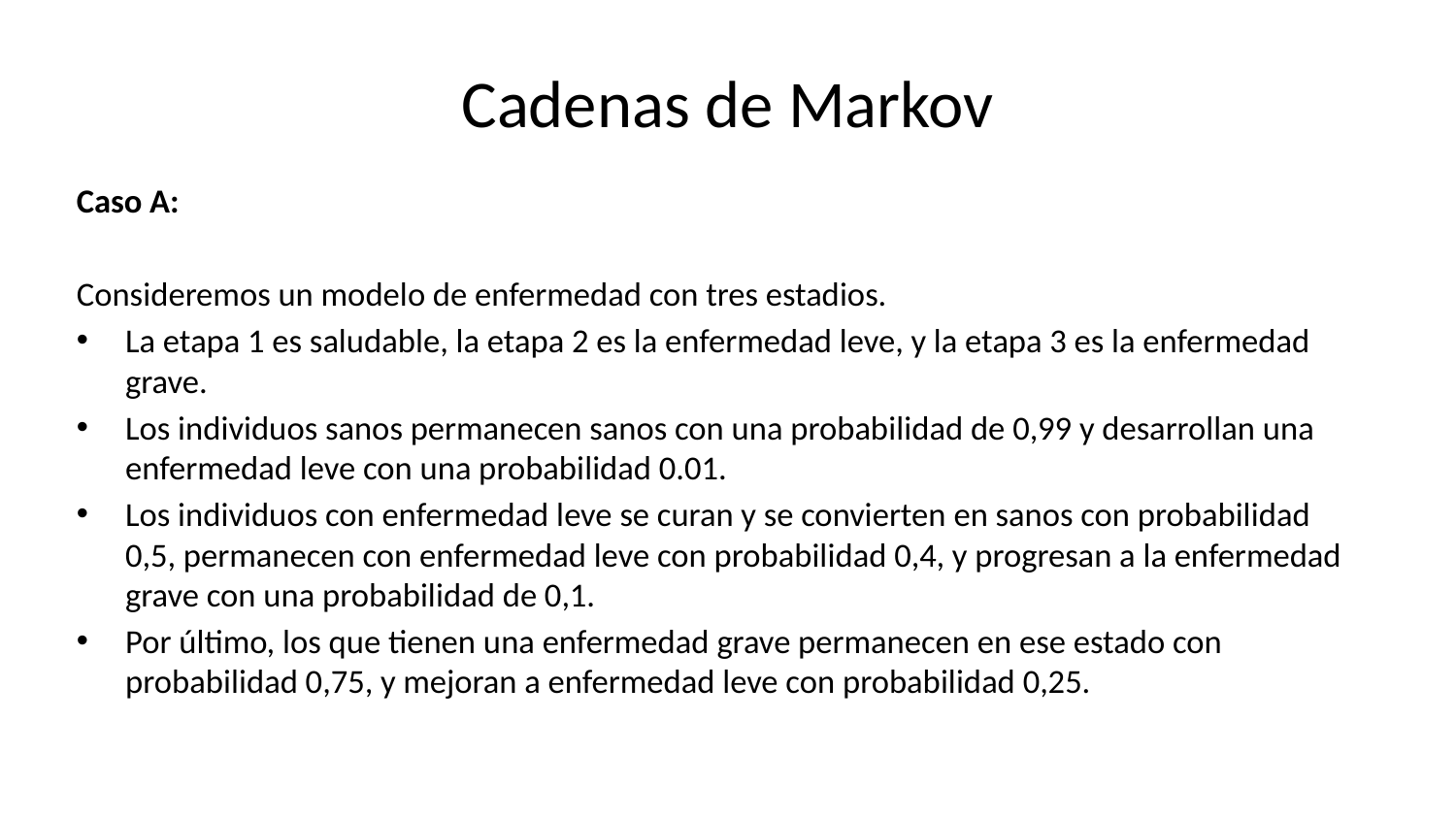

# Cadenas de Markov
Caso A:

Consideremos un modelo de enfermedad con tres estadios.
La etapa 1 es saludable, la etapa 2 es la enfermedad leve, y la etapa 3 es la enfermedad grave.
Los individuos sanos permanecen sanos con una probabilidad de 0,99 y desarrollan una enfermedad leve con una probabilidad 0.01.
Los individuos con enfermedad leve se curan y se convierten en sanos con probabilidad 0,5, permanecen con enfermedad leve con probabilidad 0,4, y progresan a la enfermedad grave con una probabilidad de 0,1.
Por último, los que tienen una enfermedad grave permanecen en ese estado con probabilidad 0,75, y mejoran a enfermedad leve con probabilidad 0,25.